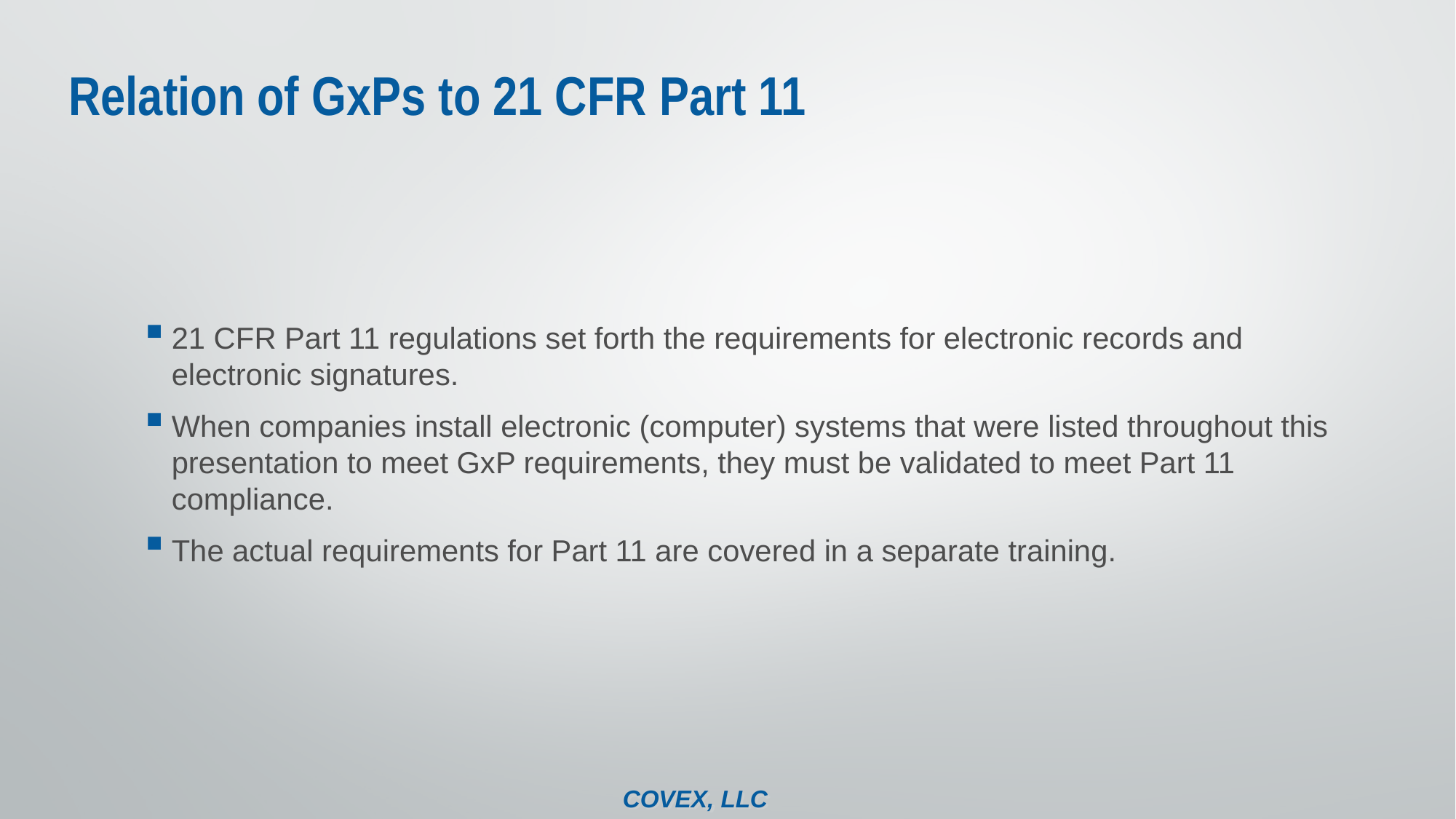

# Relation of GxPs to 21 CFR Part 11
21 CFR Part 11 regulations set forth the requirements for electronic records and electronic signatures.
When companies install electronic (computer) systems that were listed throughout this presentation to meet GxP requirements, they must be validated to meet Part 11 compliance.
The actual requirements for Part 11 are covered in a separate training.